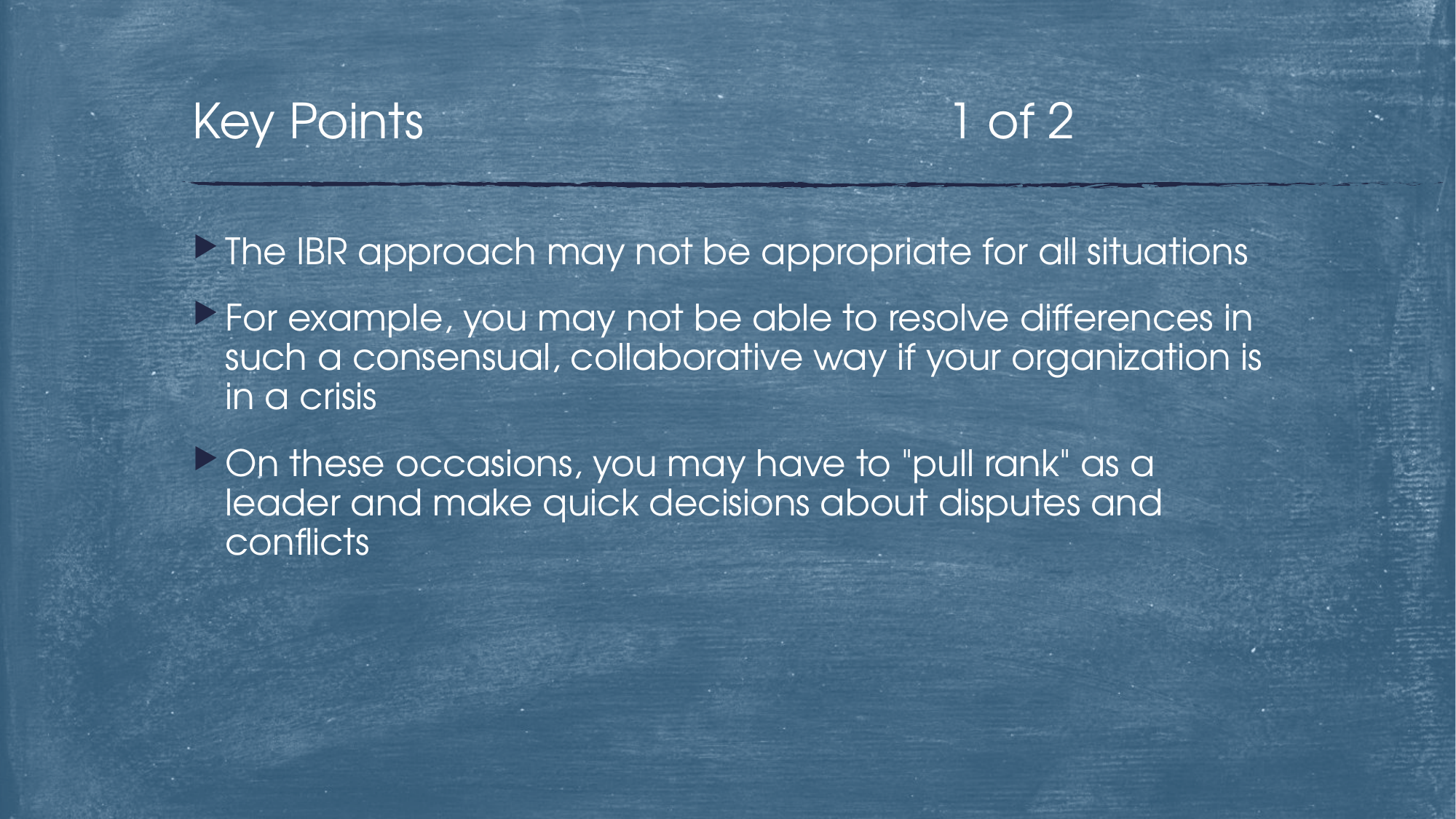

# Key Points                                       1 of 2
The IBR approach may not be appropriate for all situations
For example, you may not be able to resolve differences in such a consensual, collaborative way if your organization is in a crisis
On these occasions, you may have to "pull rank" as a leader and make quick decisions about disputes and conflicts